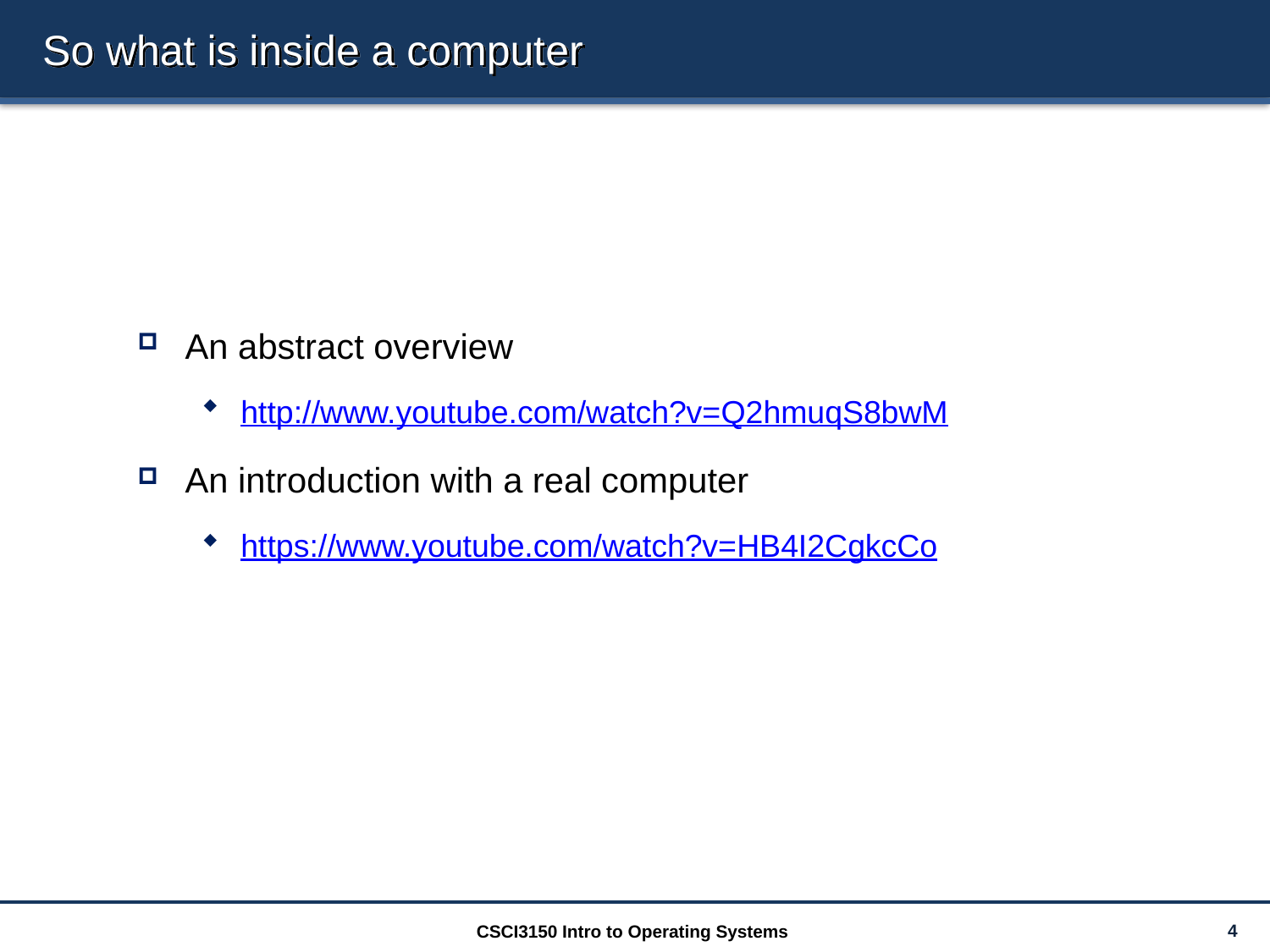

# So what is inside a computer
An abstract overview
http://www.youtube.com/watch?v=Q2hmuqS8bwM
An introduction with a real computer
https://www.youtube.com/watch?v=HB4I2CgkcCo

CSCI3150 Intro to Operating Systems
4